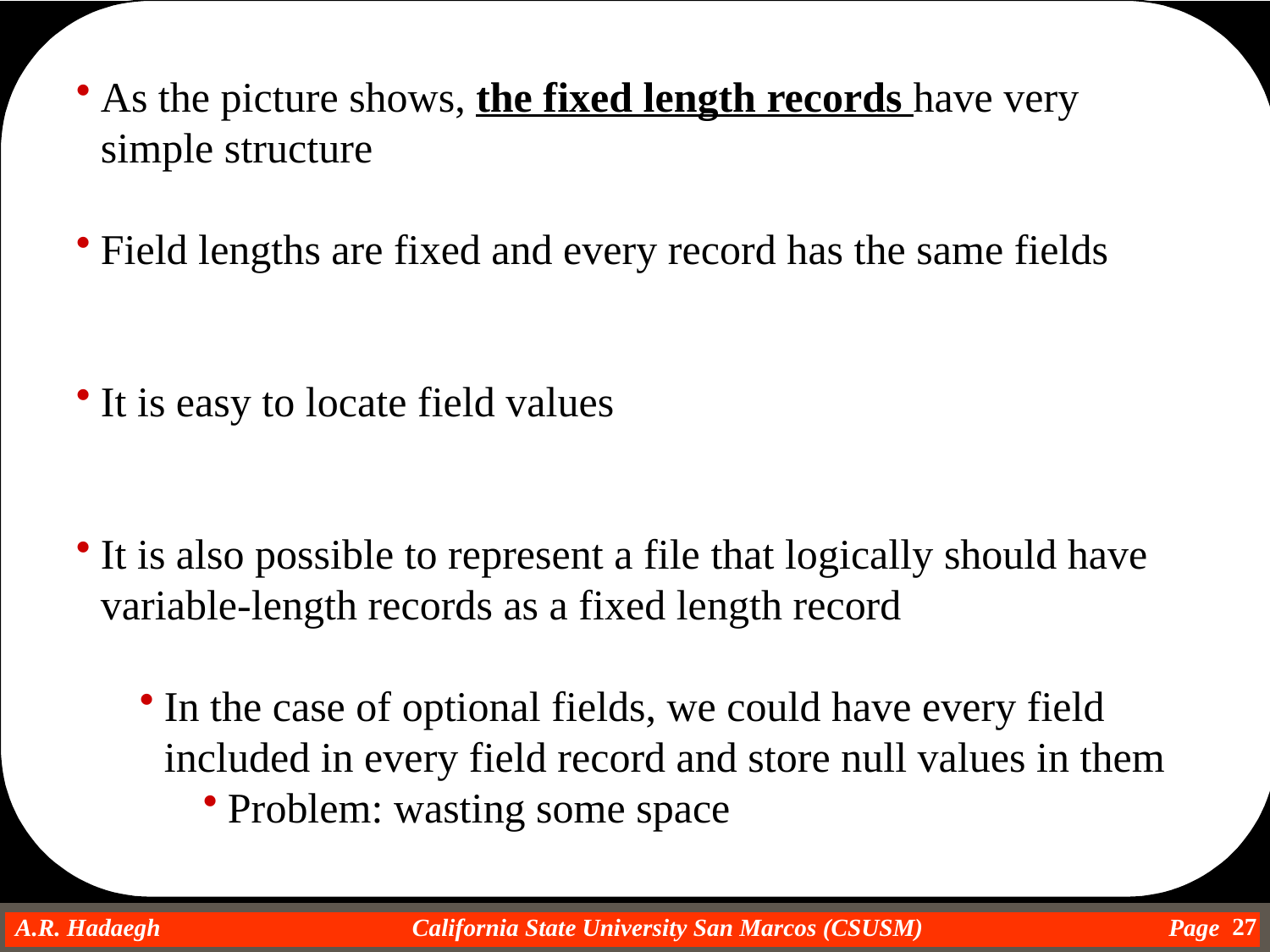

As the picture shows, the fixed length records have very simple structure

Field lengths are fixed and every record has the same fields

It is easy to locate field values

It is also possible to represent a file that logically should have variable-length records as a fixed length record

In the case of optional fields, we could have every field included in every field record and store null values in them
Problem: wasting some space
27